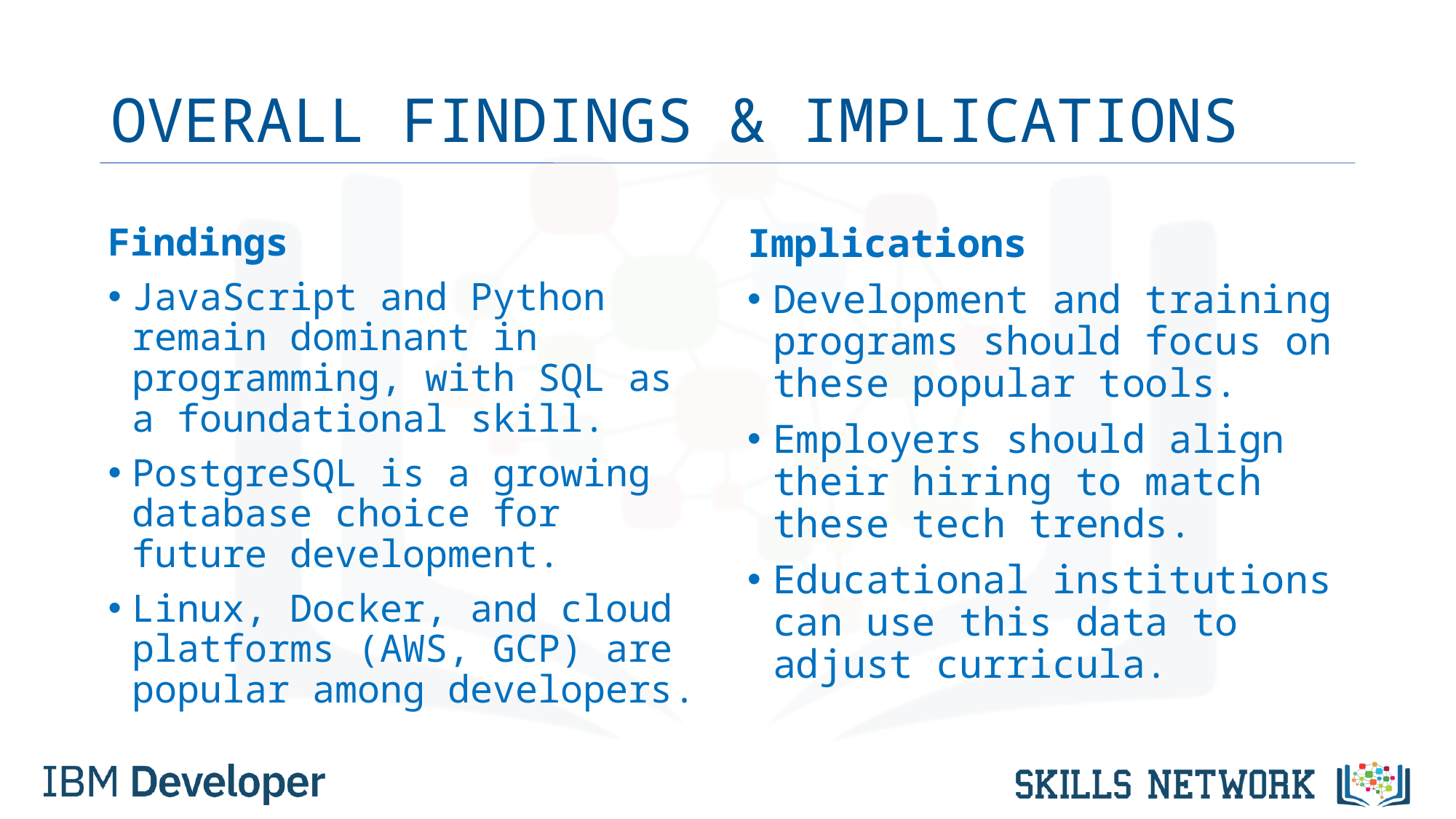

# OVERALL FINDINGS & IMPLICATIONS
Findings
JavaScript and Python remain dominant in programming, with SQL as a foundational skill.
PostgreSQL is a growing database choice for future development.
Linux, Docker, and cloud platforms (AWS, GCP) are popular among developers.
Implications
Development and training programs should focus on these popular tools.
Employers should align their hiring to match these tech trends.
Educational institutions can use this data to adjust curricula.